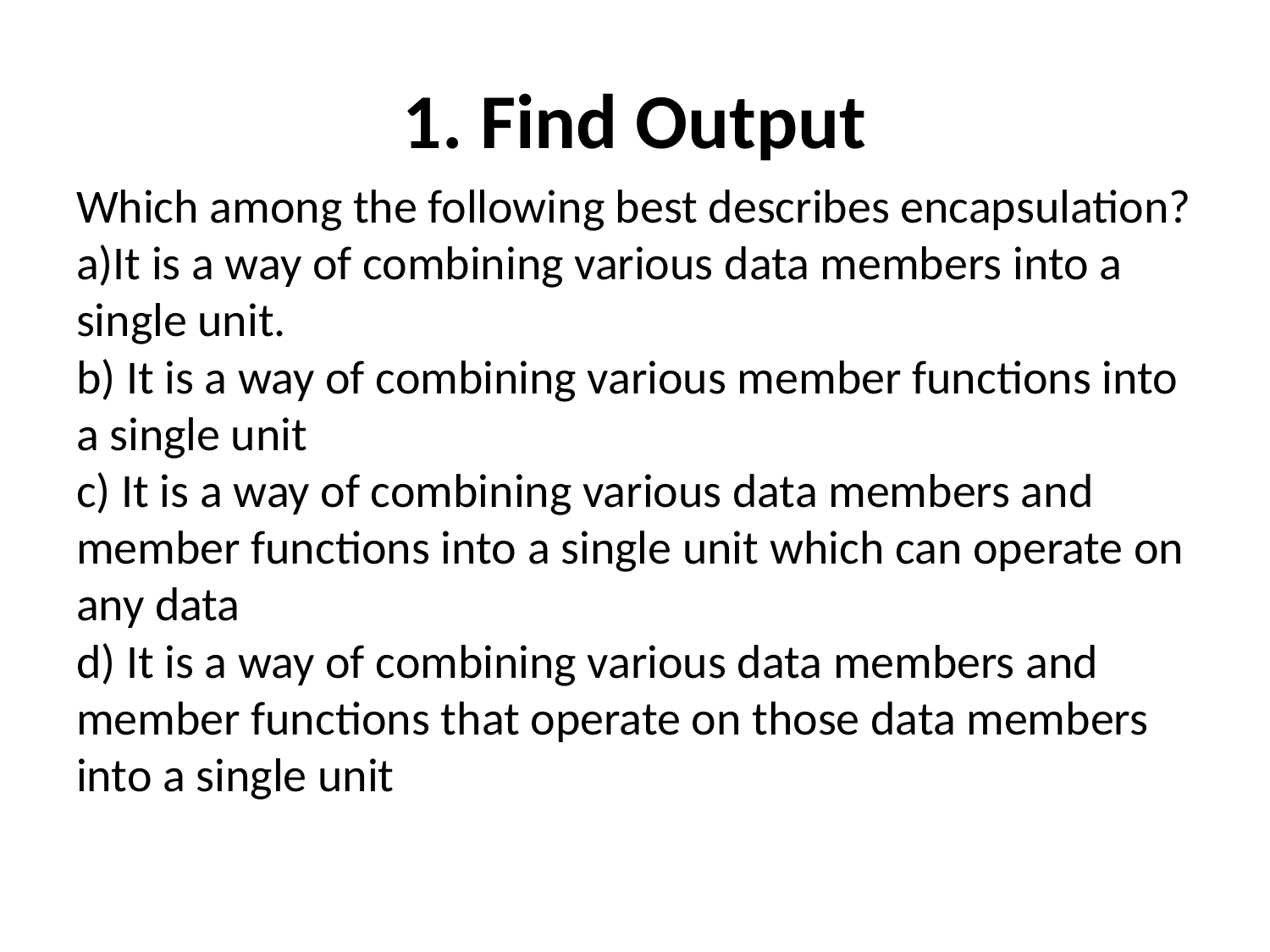

# 1. Find Output
Which among the following best describes encapsulation?
a)It is a way of combining various data members into a single unit.
b) It is a way of combining various member functions into a single unit
c) It is a way of combining various data members and member functions into a single unit which can operate on any data
d) It is a way of combining various data members and member functions that operate on those data members into a single unit